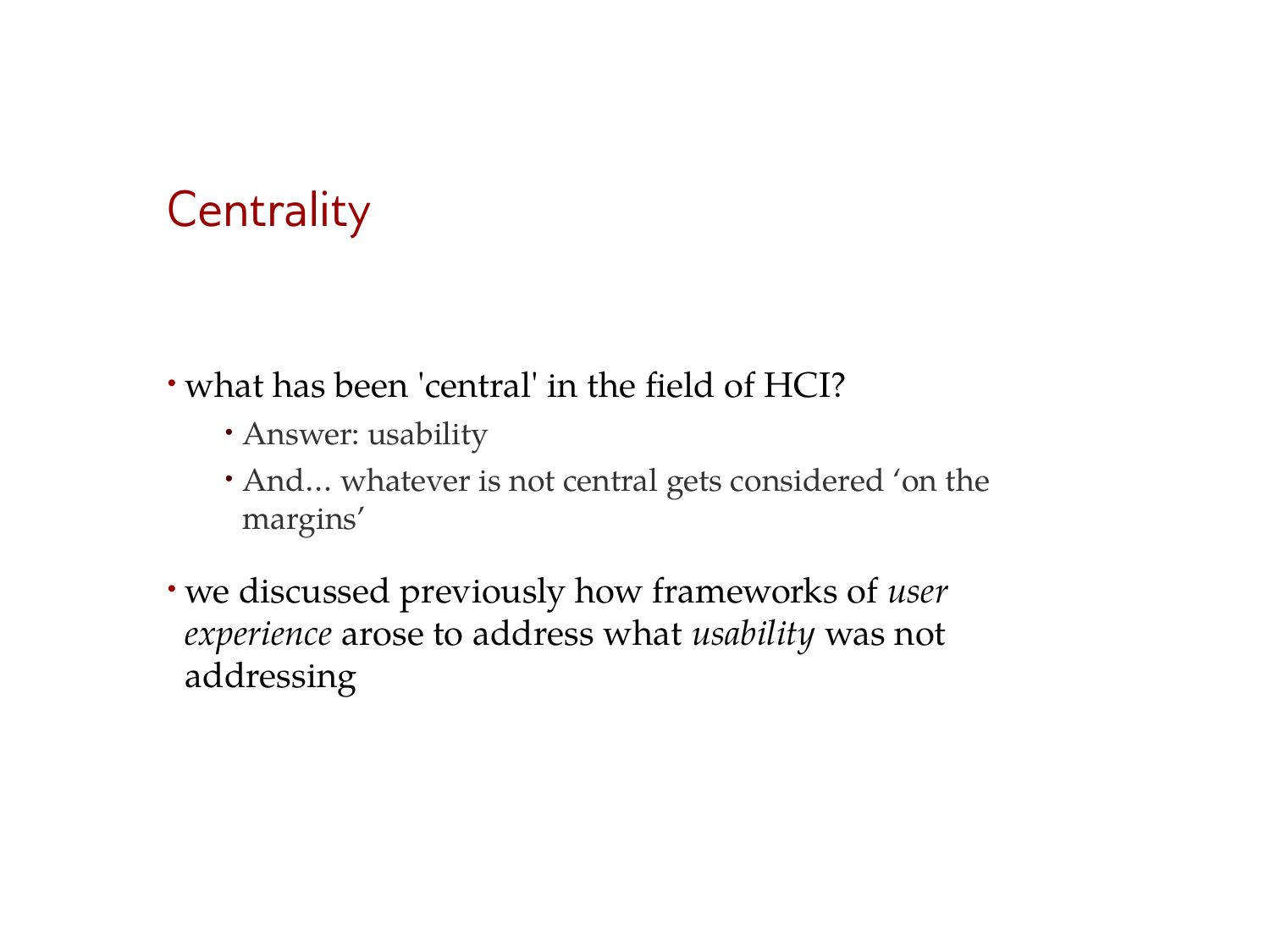

# Centrality

what has been 'central' in the field of HCI?
Answer: usability
And… whatever is not central gets considered ‘on the margins’
we discussed previously how frameworks of user experience arose to address what usability was not addressing